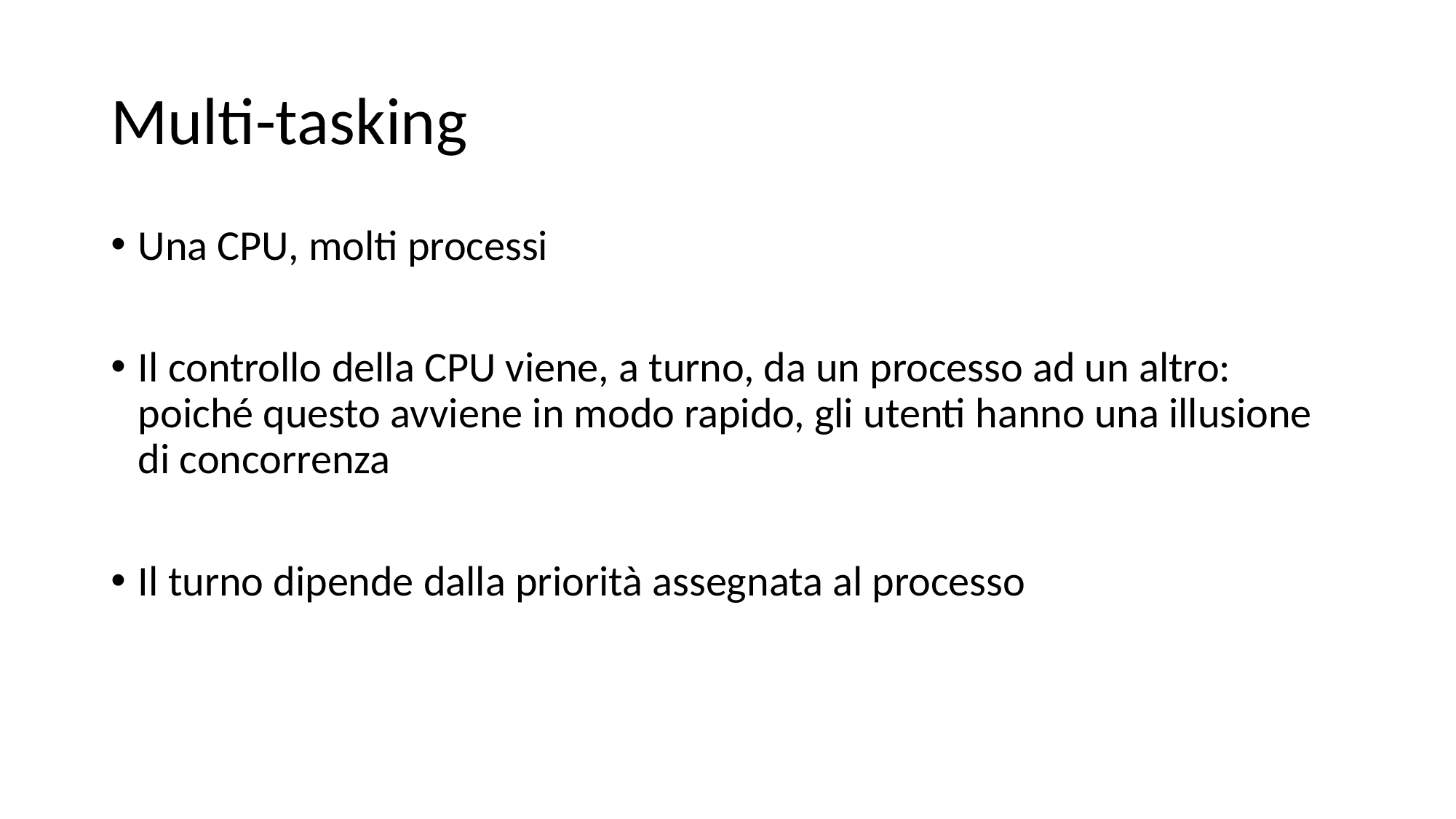

# Multi-tasking
Una CPU, molti processi

Il controllo della CPU viene, a turno, da un processo ad un altro: poiché questo avviene in modo rapido, gli utenti hanno una illusione di concorrenza

Il turno dipende dalla priorità assegnata al processo